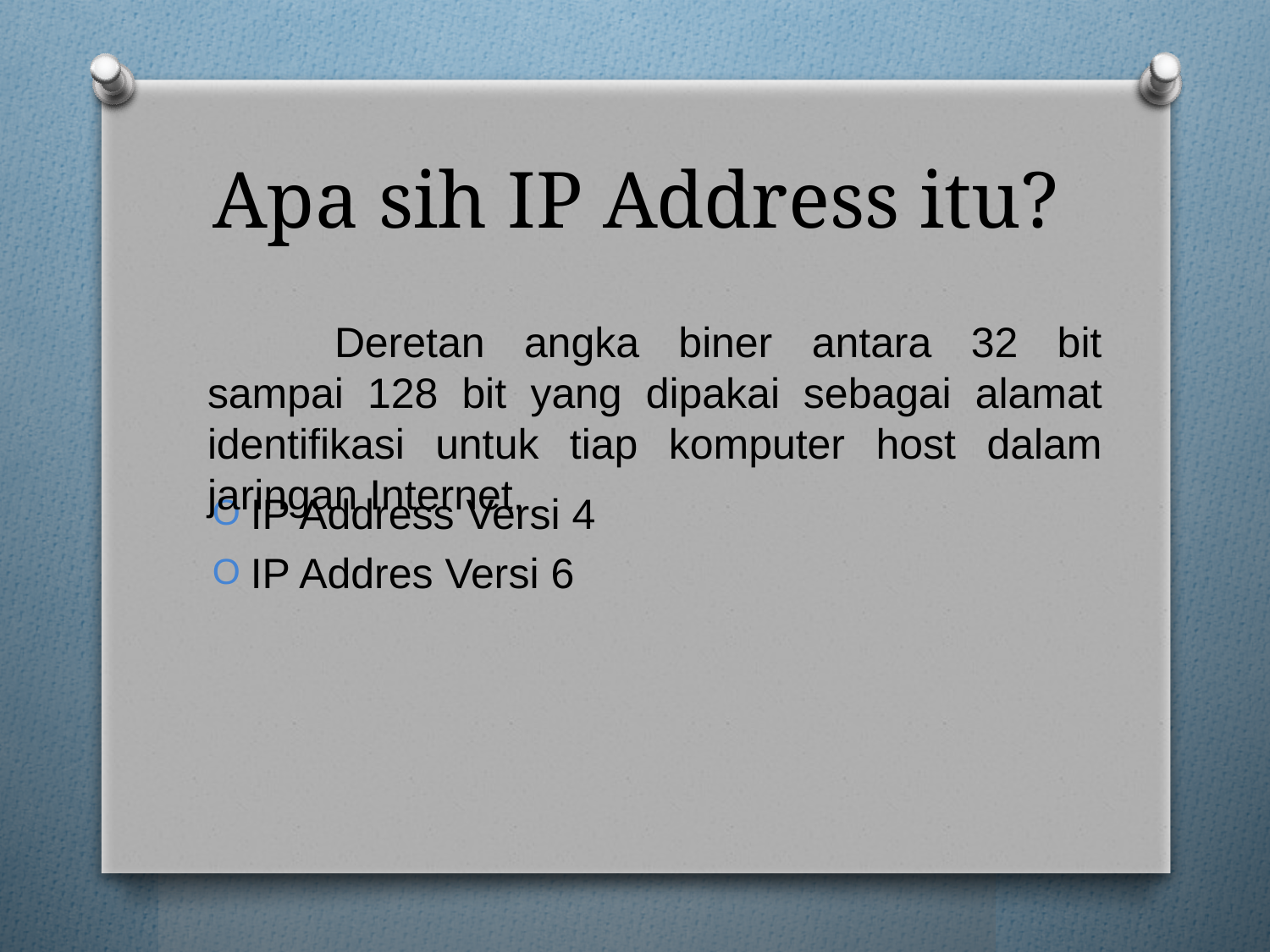

# Apa sih IP Address itu?
	Deretan angka biner antara 32 bit sampai 128 bit yang dipakai sebagai alamat identifikasi untuk tiap komputer host dalam jaringan Internet.
IP Address Versi 4
IP Addres Versi 6